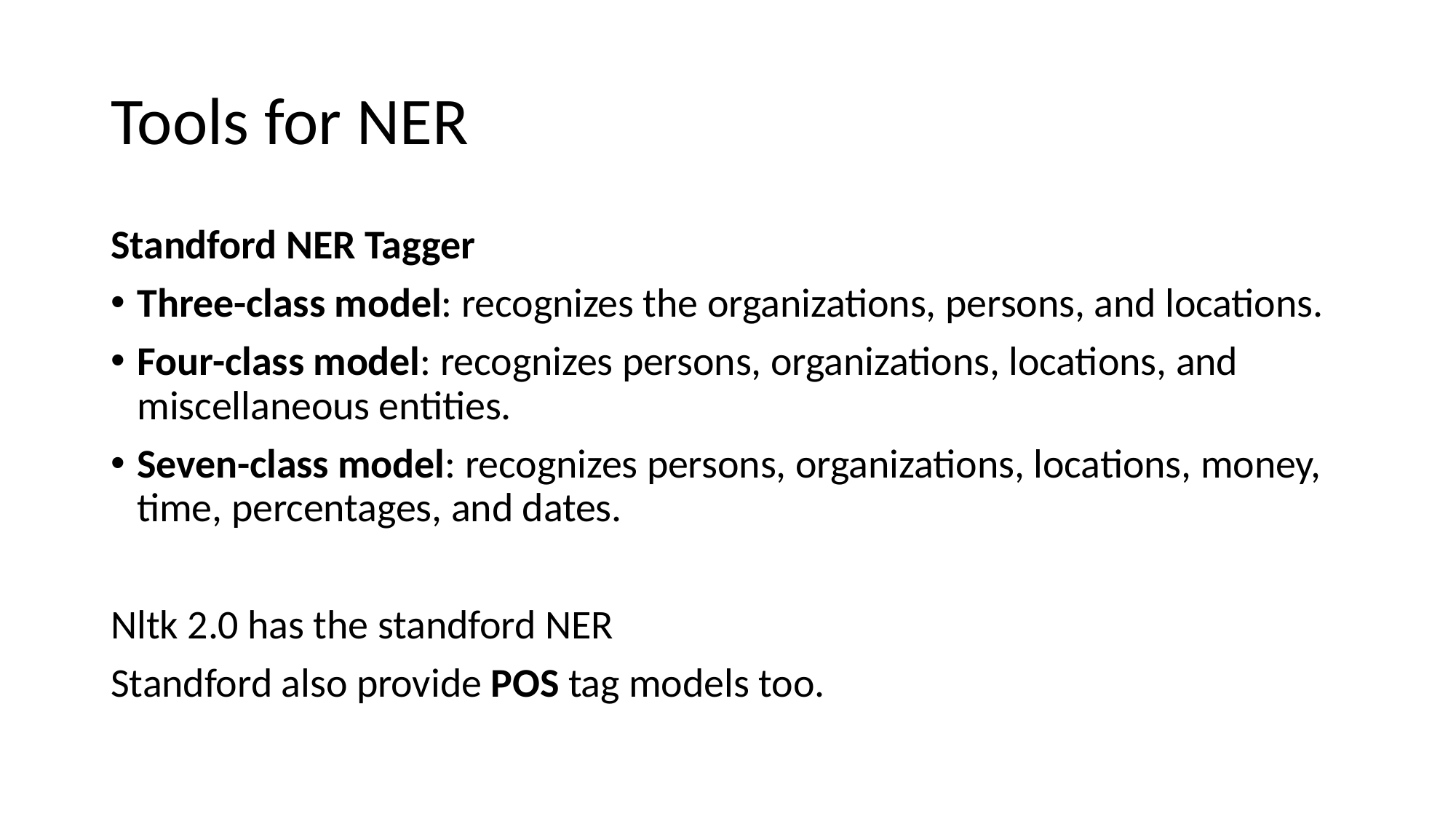

# Tools for NER
Standford NER Tagger
Three-class model: recognizes the organizations, persons, and locations.
Four-class model: recognizes persons, organizations, locations, and miscellaneous entities.
Seven-class model: recognizes persons, organizations, locations, money, time, percentages, and dates.

Nltk 2.0 has the standford NER
Standford also provide POS tag models too.